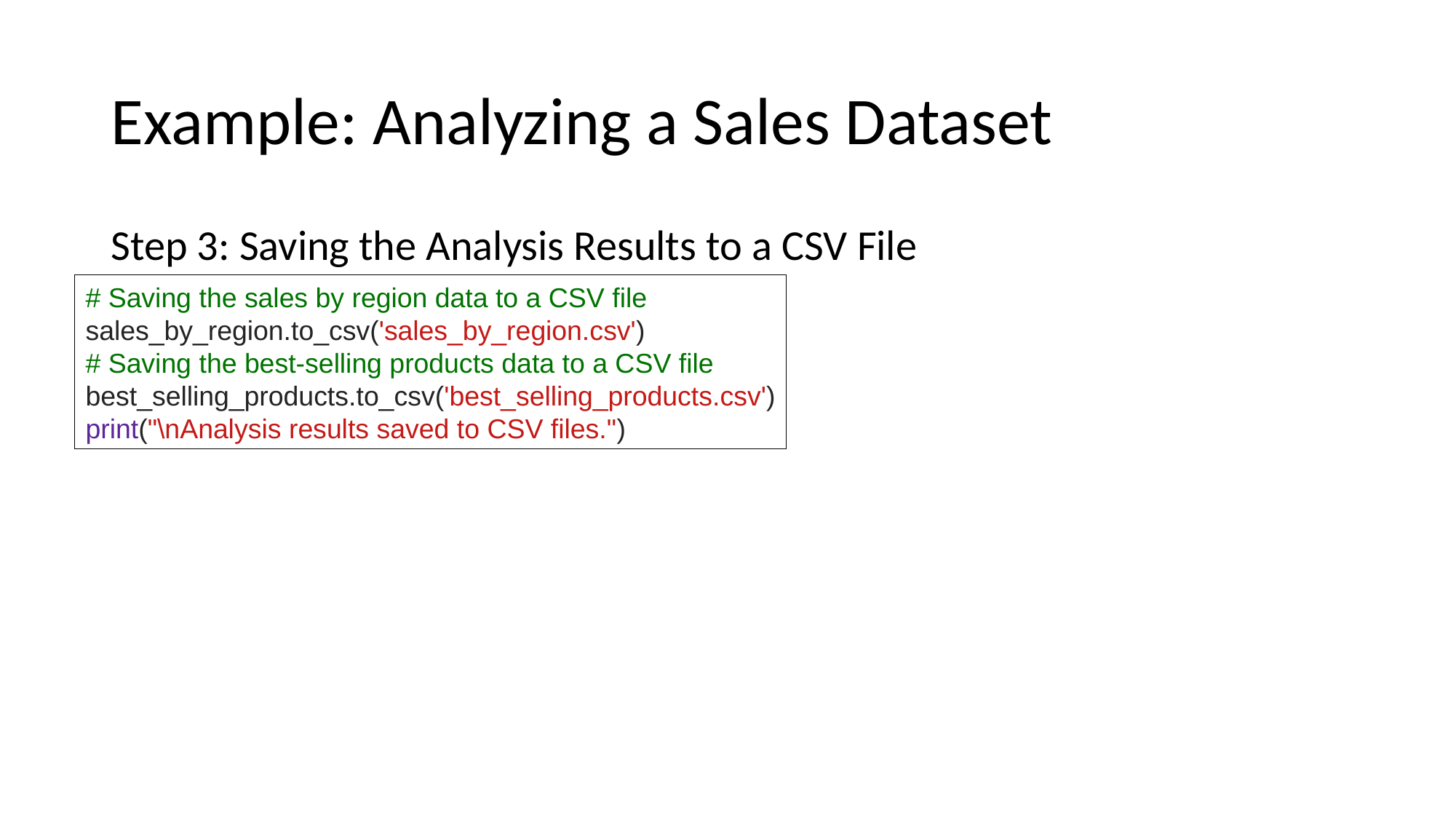

# Example: Analyzing a Sales Dataset
Step 3: Saving the Analysis Results to a CSV File
# Saving the sales by region data to a CSV file sales_by_region.to_csv('sales_by_region.csv') # Saving the best-selling products data to a CSV file best_selling_products.to_csv('best_selling_products.csv') print("\nAnalysis results saved to CSV files.")